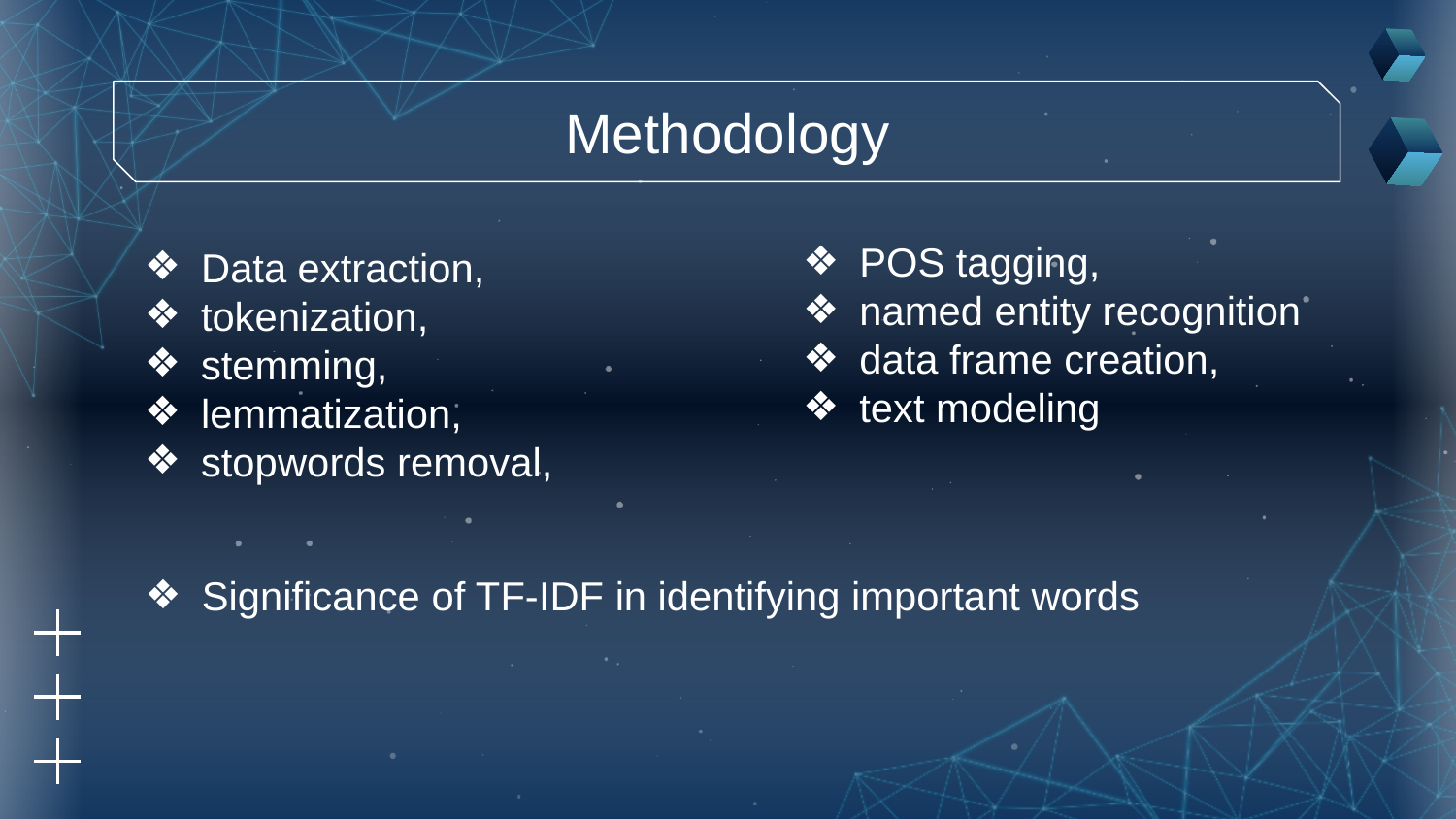

# Methodology

POS tagging,
named entity recognition
data frame creation,
text modeling

Data extraction,
tokenization,
stemming,
lemmatization,
stopwords removal,

Significance of TF-IDF in identifying important words